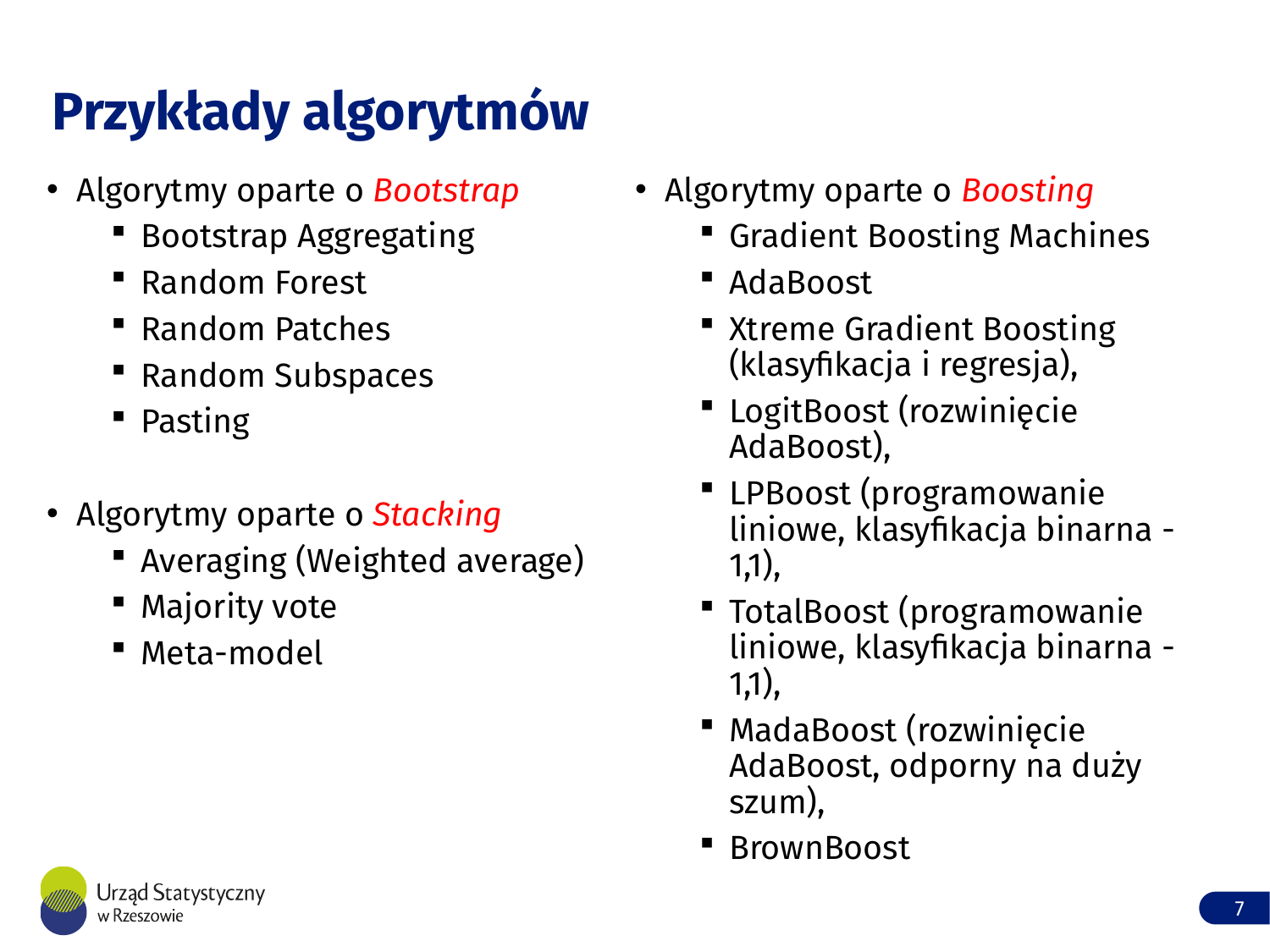

# Przykłady algorytmów
Algorytmy oparte o Bootstrap
Bootstrap Aggregating
Random Forest
Random Patches
Random Subspaces
Pasting

Algorytmy oparte o Stacking
Averaging (Weighted average)
Majority vote
Meta-model

Algorytmy oparte o Boosting
Gradient Boosting Machines
AdaBoost
Xtreme Gradient Boosting (klasyfikacja i regresja),
LogitBoost (rozwinięcie AdaBoost),
LPBoost (programowanie liniowe, klasyfikacja binarna -1,1),
TotalBoost (programowanie liniowe, klasyfikacja binarna -1,1),
MadaBoost (rozwinięcie AdaBoost, odporny na duży szum),
BrownBoost

7